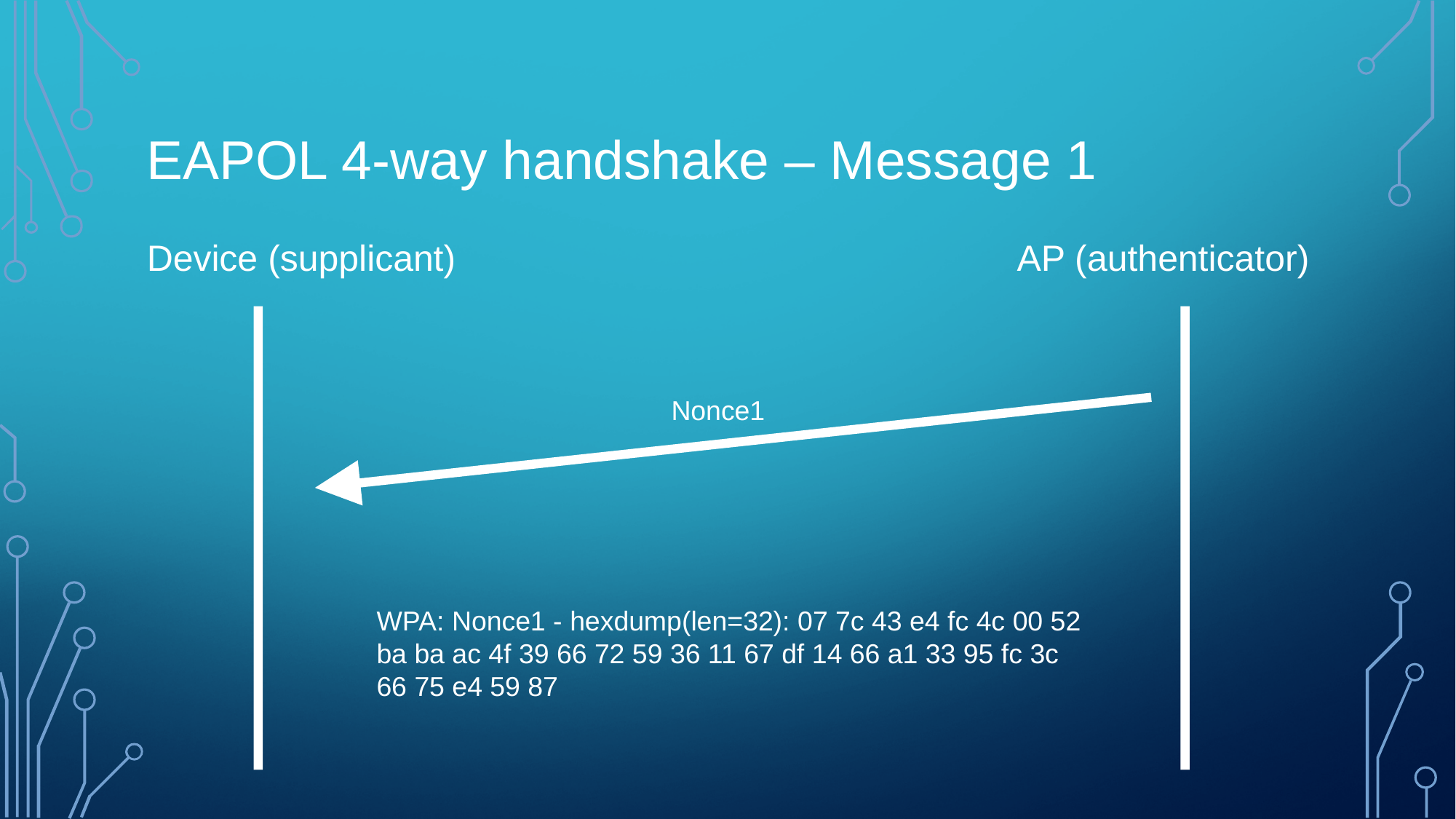

EAPOL 4-way handshake – Message 1
Device (supplicant)
AP (authenticator)

Nonce1

WPA: Nonce1 - hexdump(len=32): 07 7c 43 e4 fc 4c 00 52 ba ba ac 4f 39 66 72 59 36 11 67 df 14 66 a1 33 95 fc 3c 66 75 e4 59 87